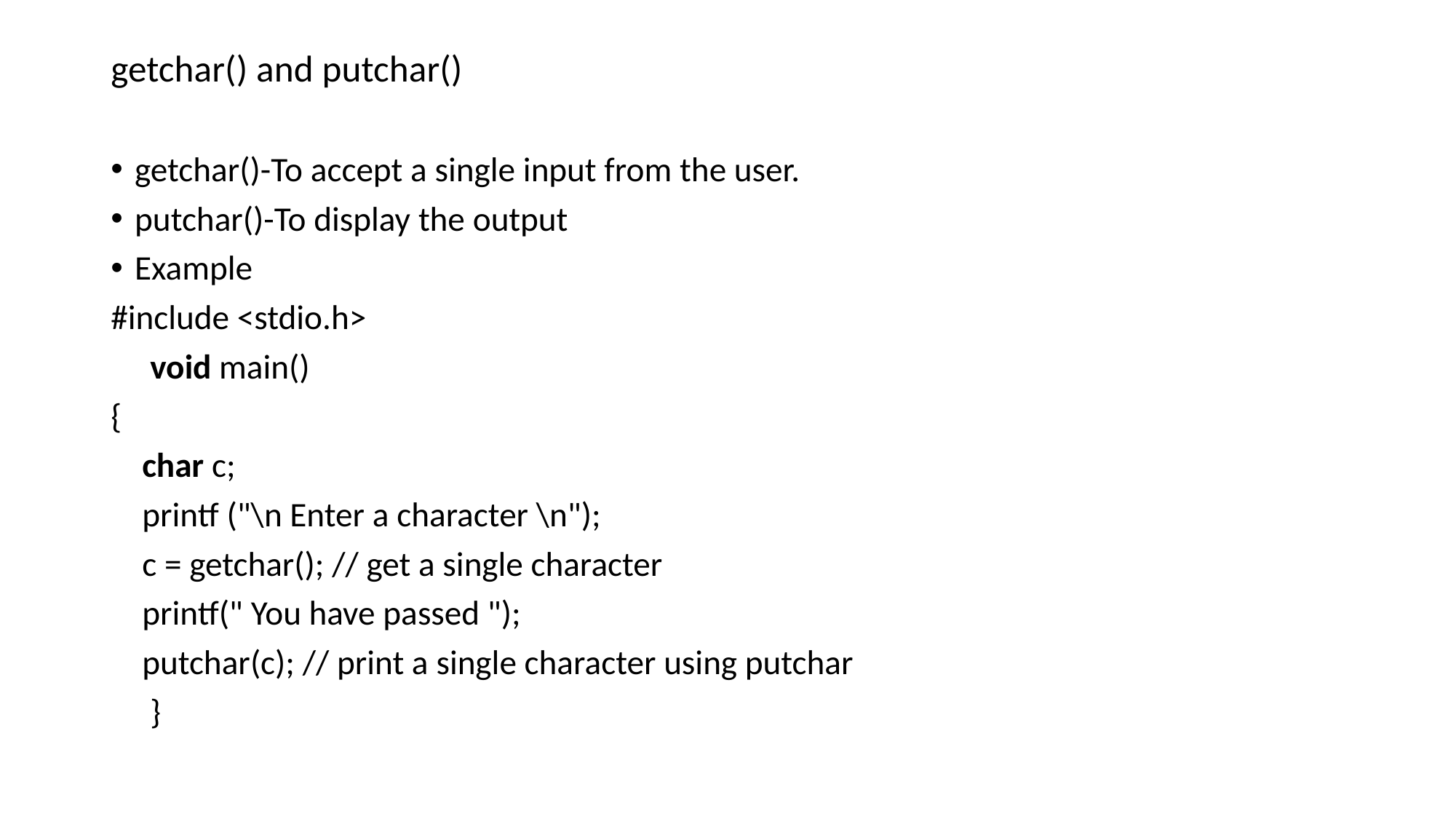

# getchar() and putchar()
getchar()-To accept a single input from the user.
putchar()-To display the output
Example
#include <stdio.h>
     void main()
{
    char c;
    printf ("\n Enter a character \n");
    c = getchar(); // get a single character
    printf(" You have passed ");
    putchar(c); // print a single character using putchar
     }